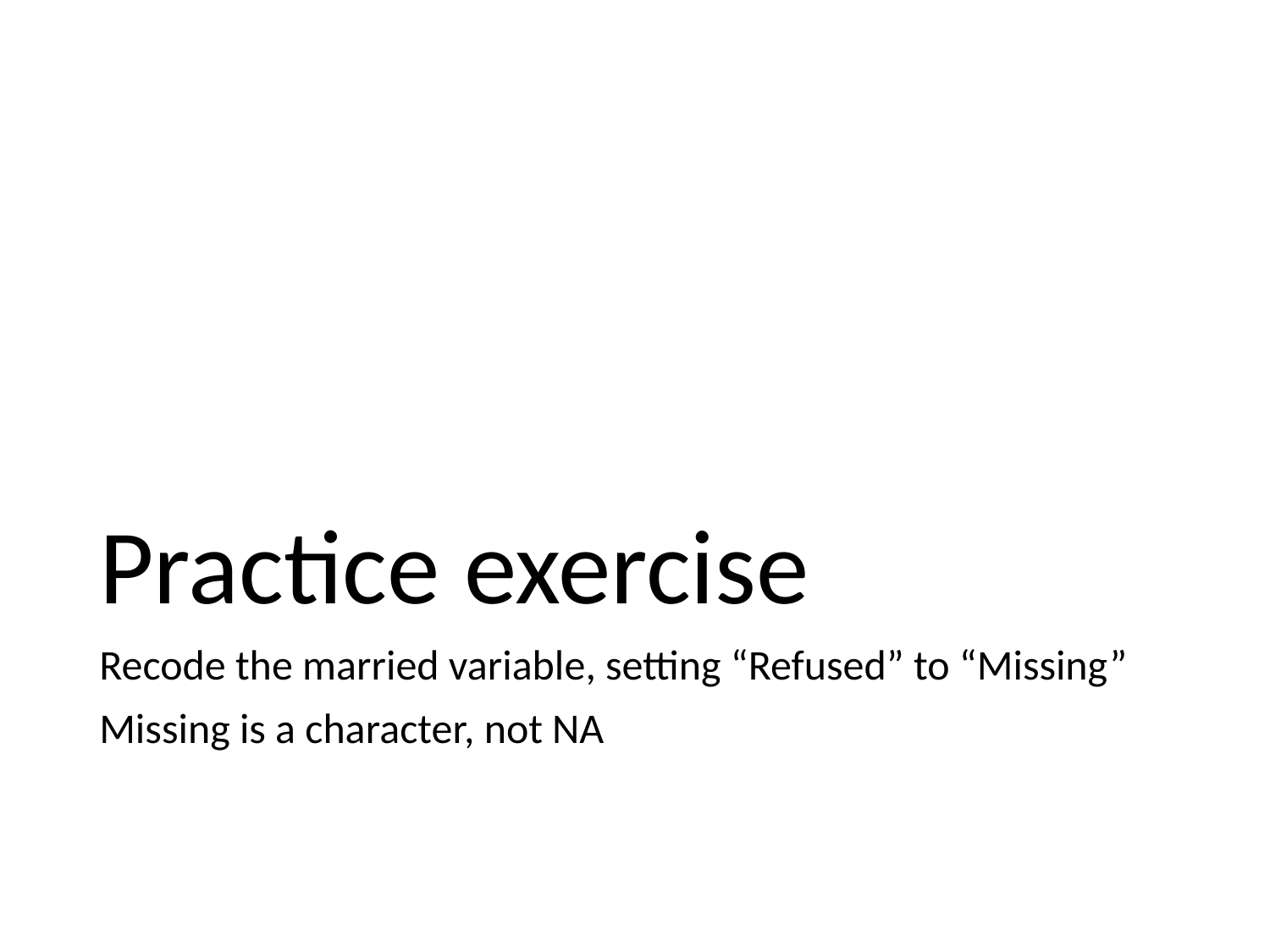

# Practice exercise
Recode the married variable, setting “Refused” to “Missing”
Missing is a character, not NA